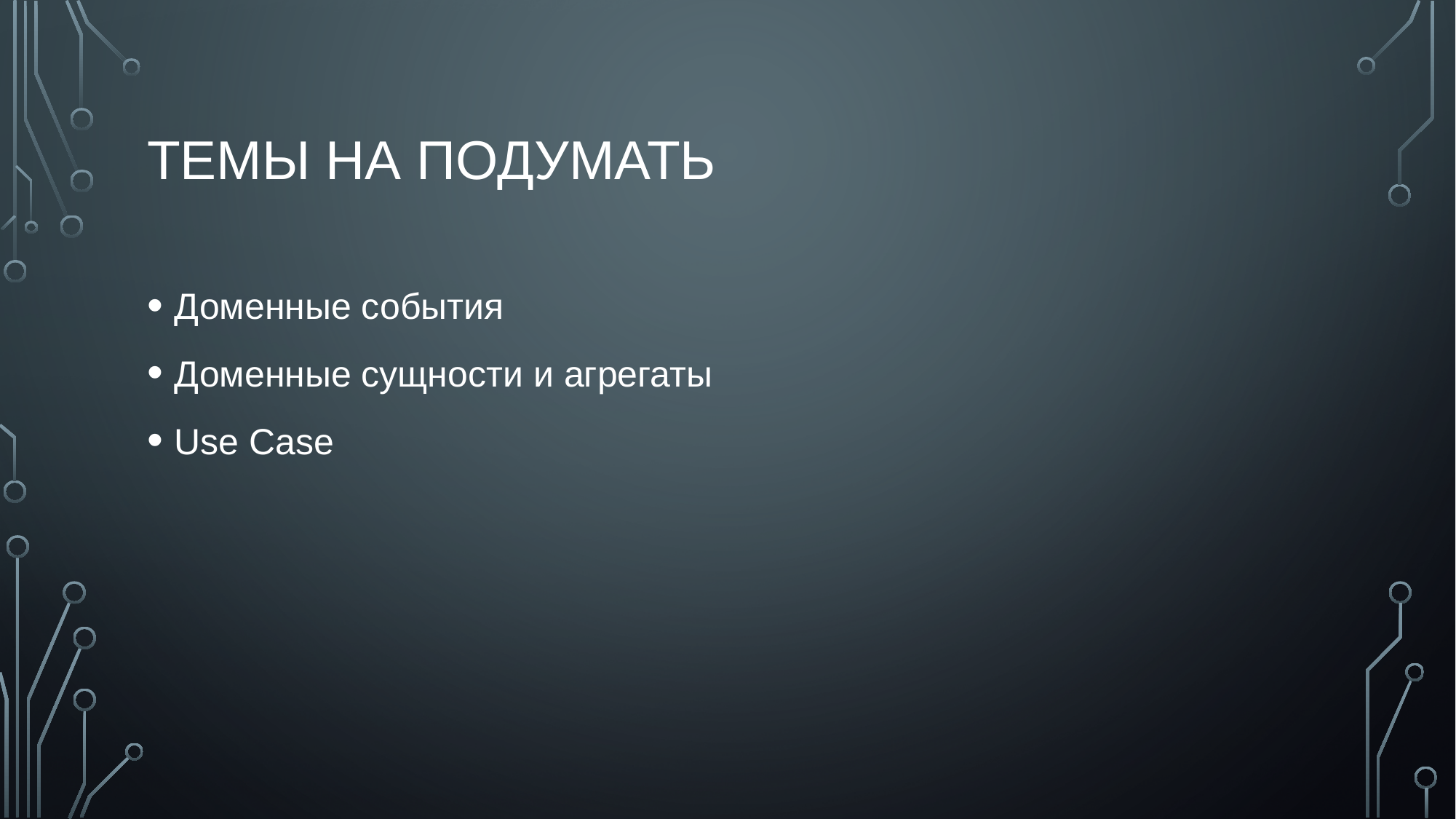

# ТЕМЫ НА ПОДУМАТЬ
Доменные события
Доменные сущности и агрегаты
Use Case